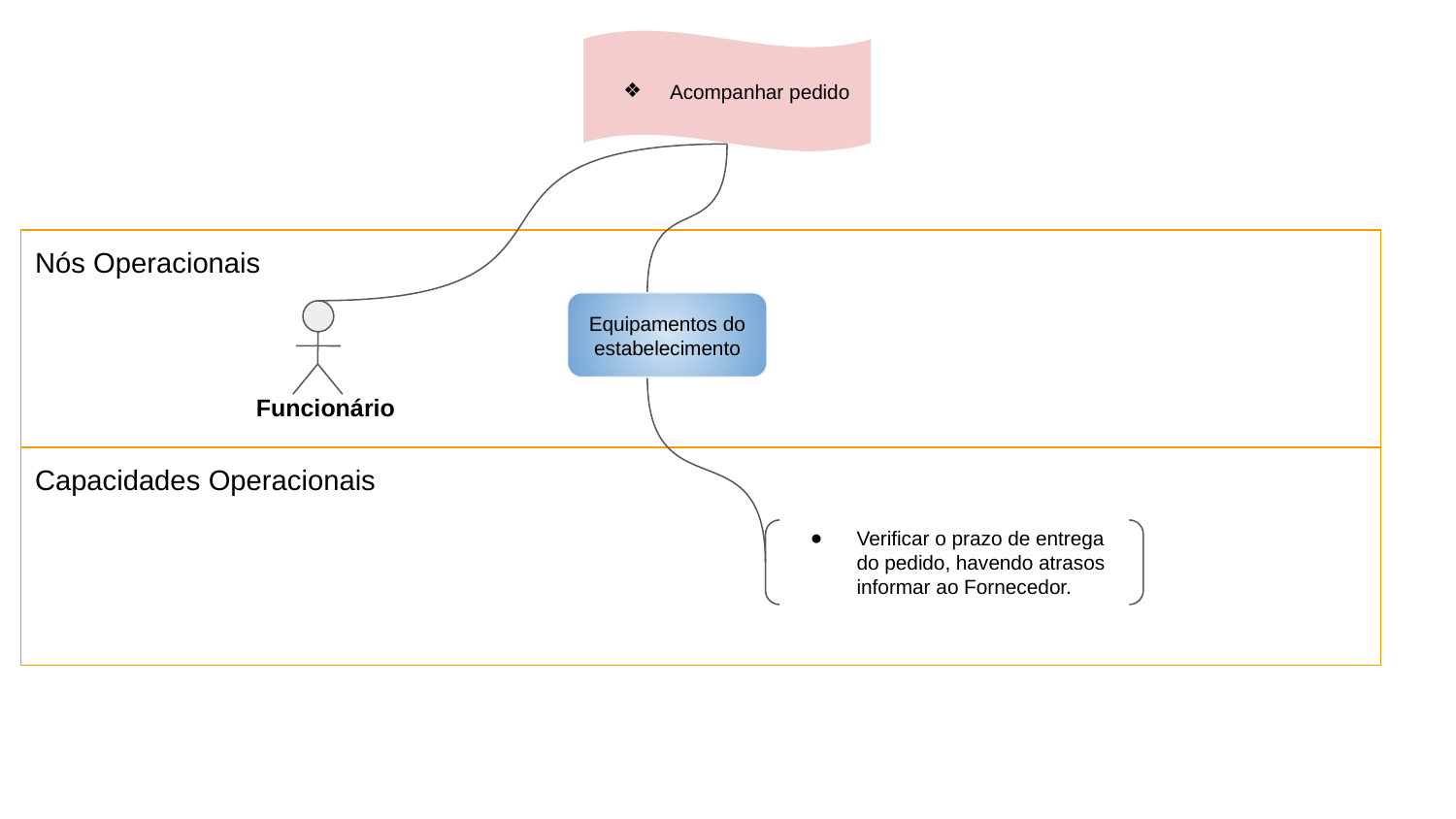

Acompanhar pedido
Nós Operacionais
Equipamentos do estabelecimento

Funcionário
Capacidades Operacionais
Verificar o prazo de entrega do pedido, havendo atrasos informar ao Fornecedor.